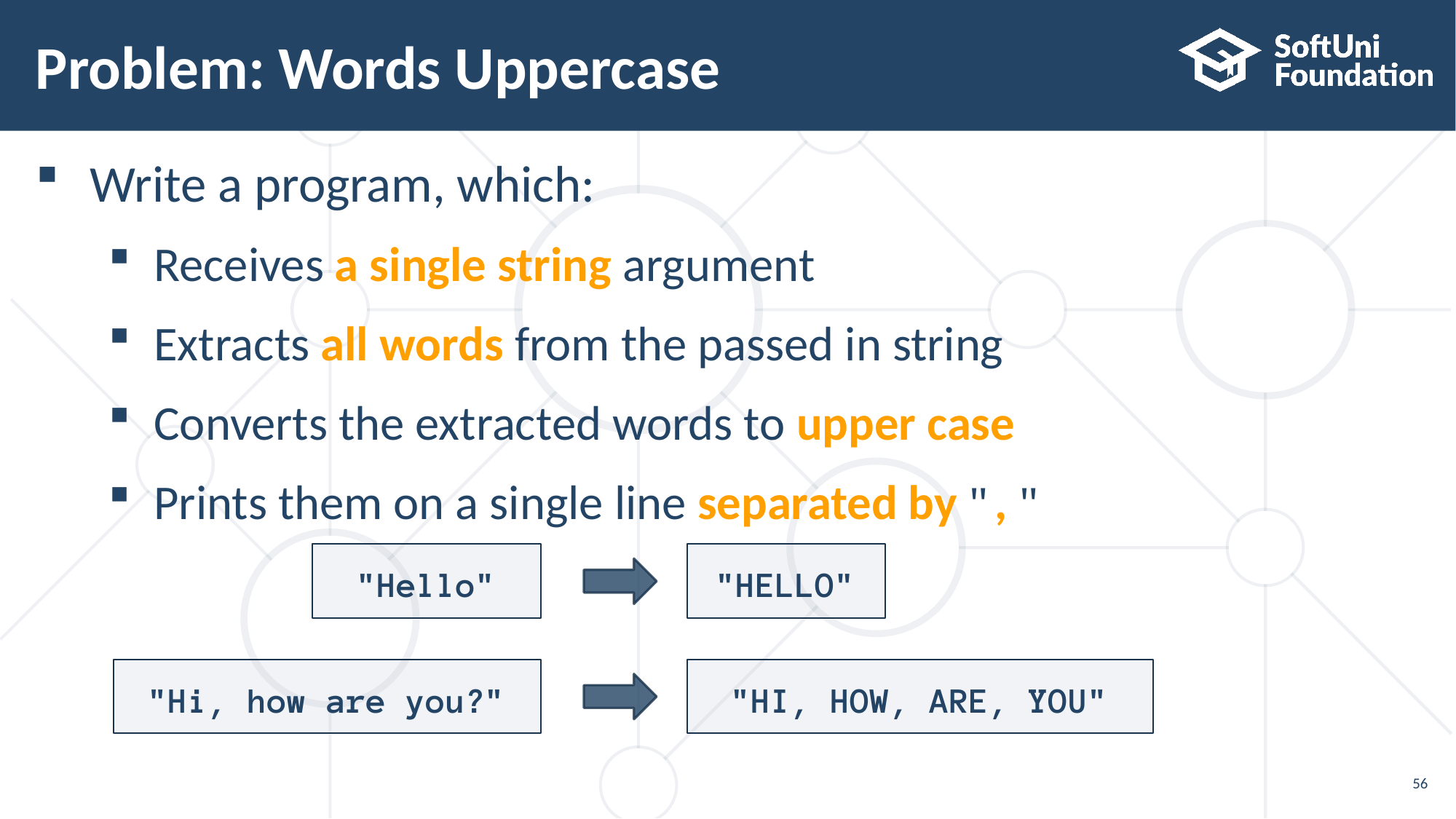

# Problem: Words Uppercase
Write a program, which:
Receives a single string argument
Extracts all words from the passed in string
Converts the extracted words to upper case
Prints them on a single line separated by ", "
"Hello"
"HELLO"

"Hi, how are you?"
"HI, HOW, ARE, YOU"

56